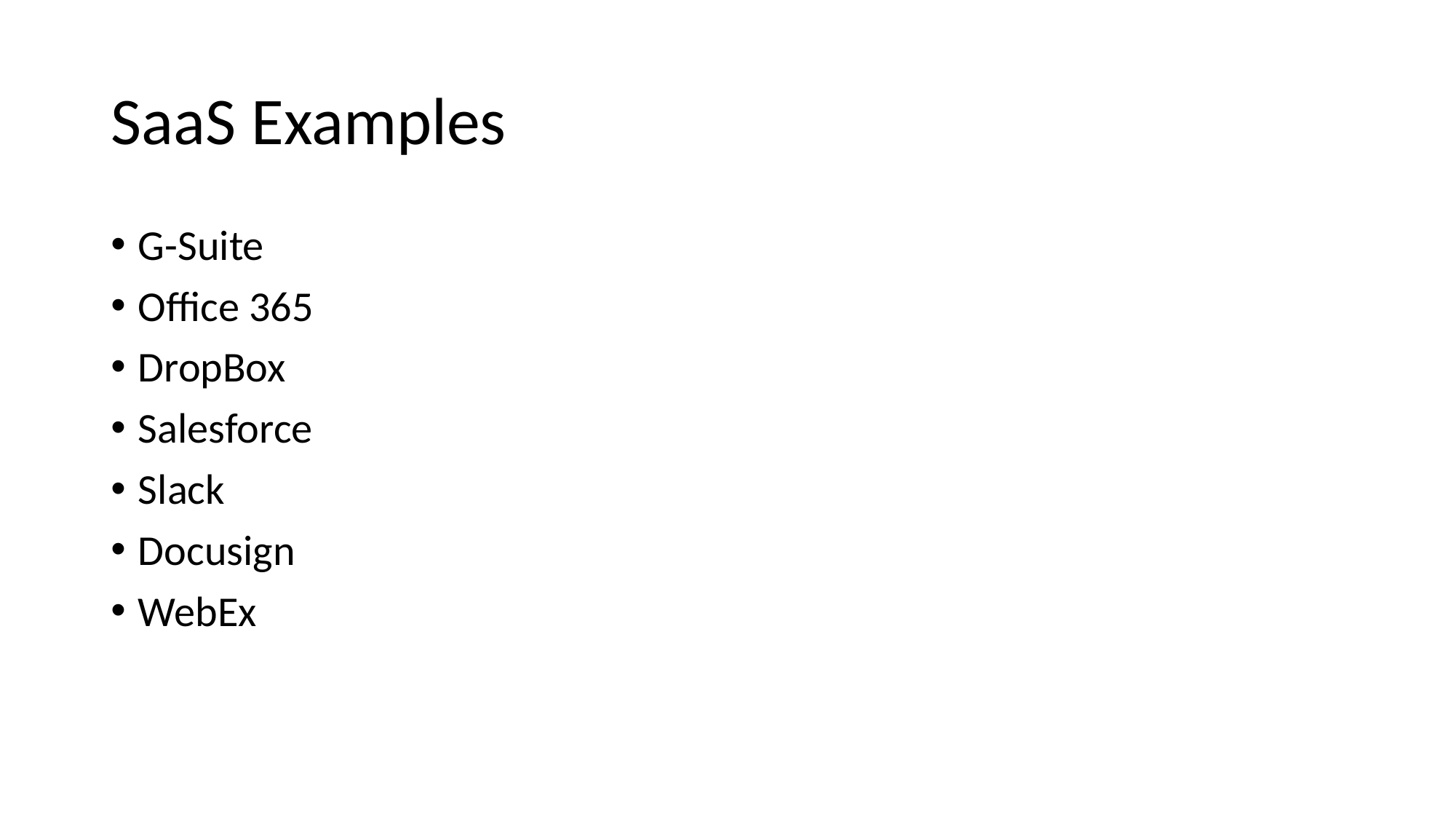

# SaaS Examples
G-Suite
Office 365
DropBox
Salesforce
Slack
Docusign
WebEx